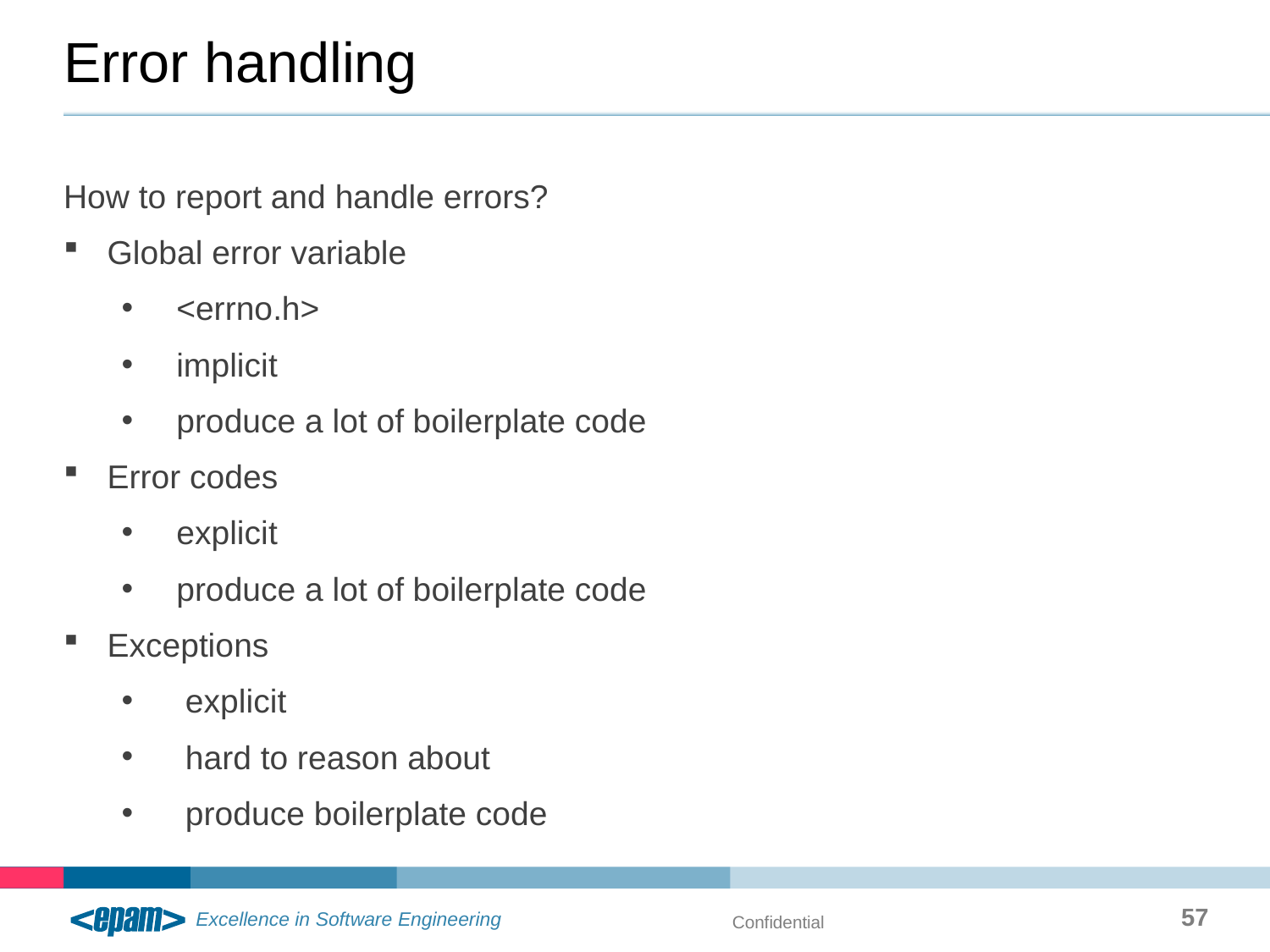

# Error handling
How to report and handle errors?
Global error variable
  <errno.h>
  implicit
  produce a lot of boilerplate code
Error codes
  explicit
  produce a lot of boilerplate code
Exceptions
   explicit
   hard to reason about
   produce boilerplate code

57
Confidential